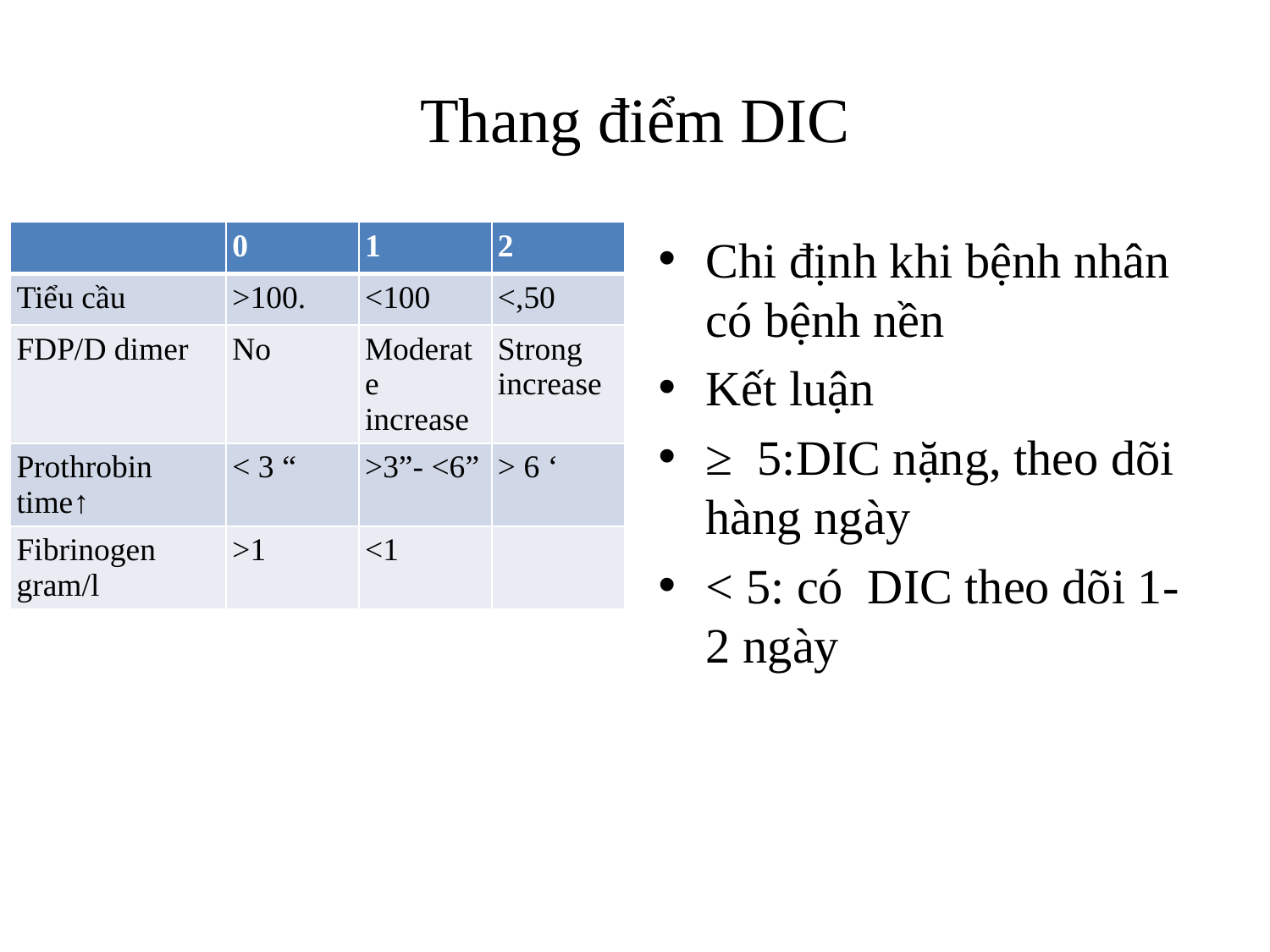

# Thang điểm DIC
|  | 0 | 1 | 2 |
| --- | --- | --- | --- |
| Tiểu cầu | >100. | <100 | <,50 |
| FDP/D dimer | No | Moderate increase | Strong increase |
| Prothrobin time↑ | < 3 “ | >3”- <6” | > 6 ‘ |
| Fibrinogen gram/l | >1 | <1 |  |
Chi định khi bệnh nhân có bệnh nền
Kết luận
≥  5:DIC nặng, theo dõi hàng ngày
< 5: có  DIC theo dõi 1-2 ngày